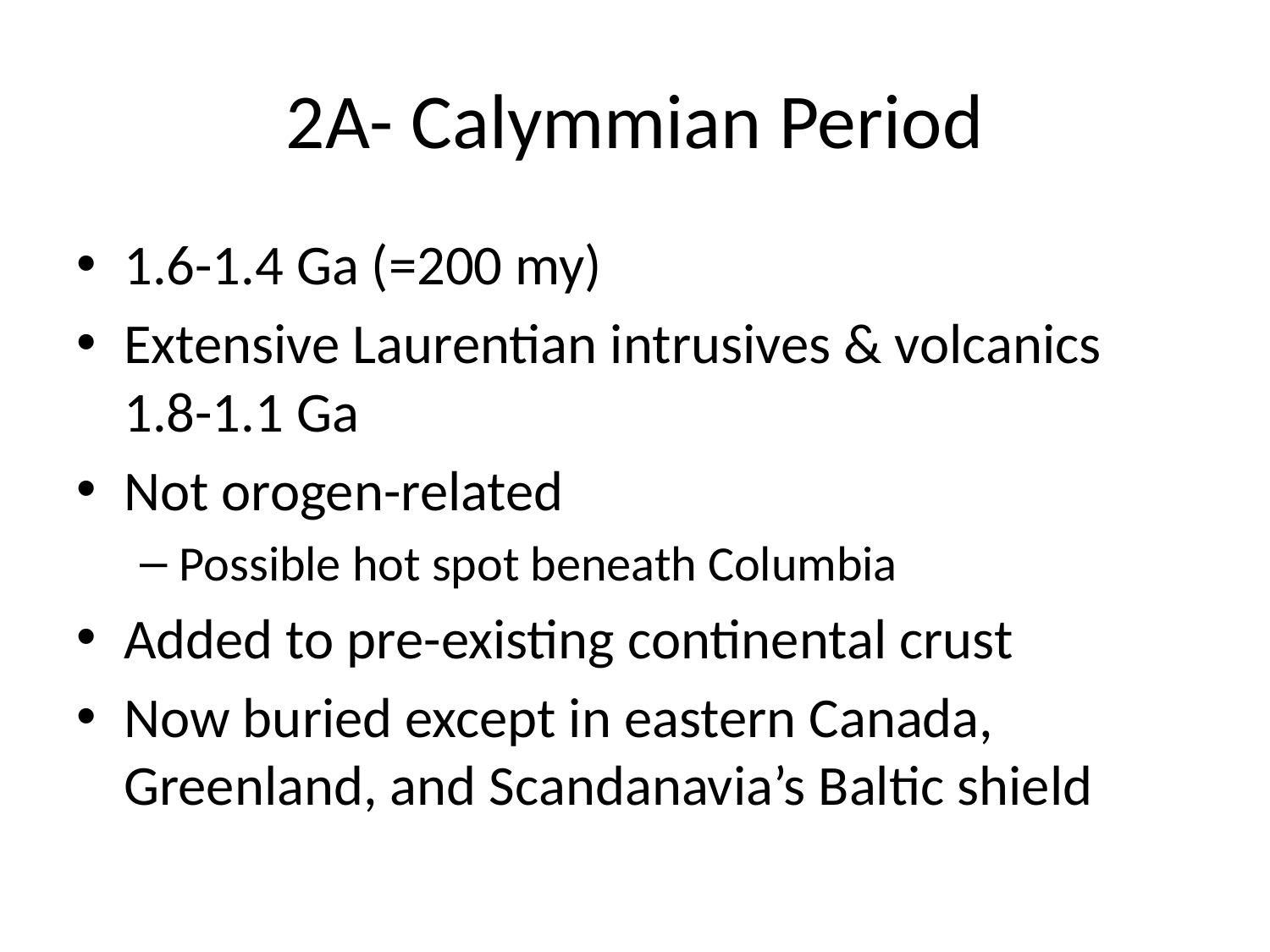

# 2A- Calymmian Period
1.6-1.4 Ga (=200 my)
Extensive Laurentian intrusives & volcanics 1.8-1.1 Ga
Not orogen-related
Possible hot spot beneath Columbia
Added to pre-existing continental crust
Now buried except in eastern Canada, Greenland, and Scandanavia’s Baltic shield